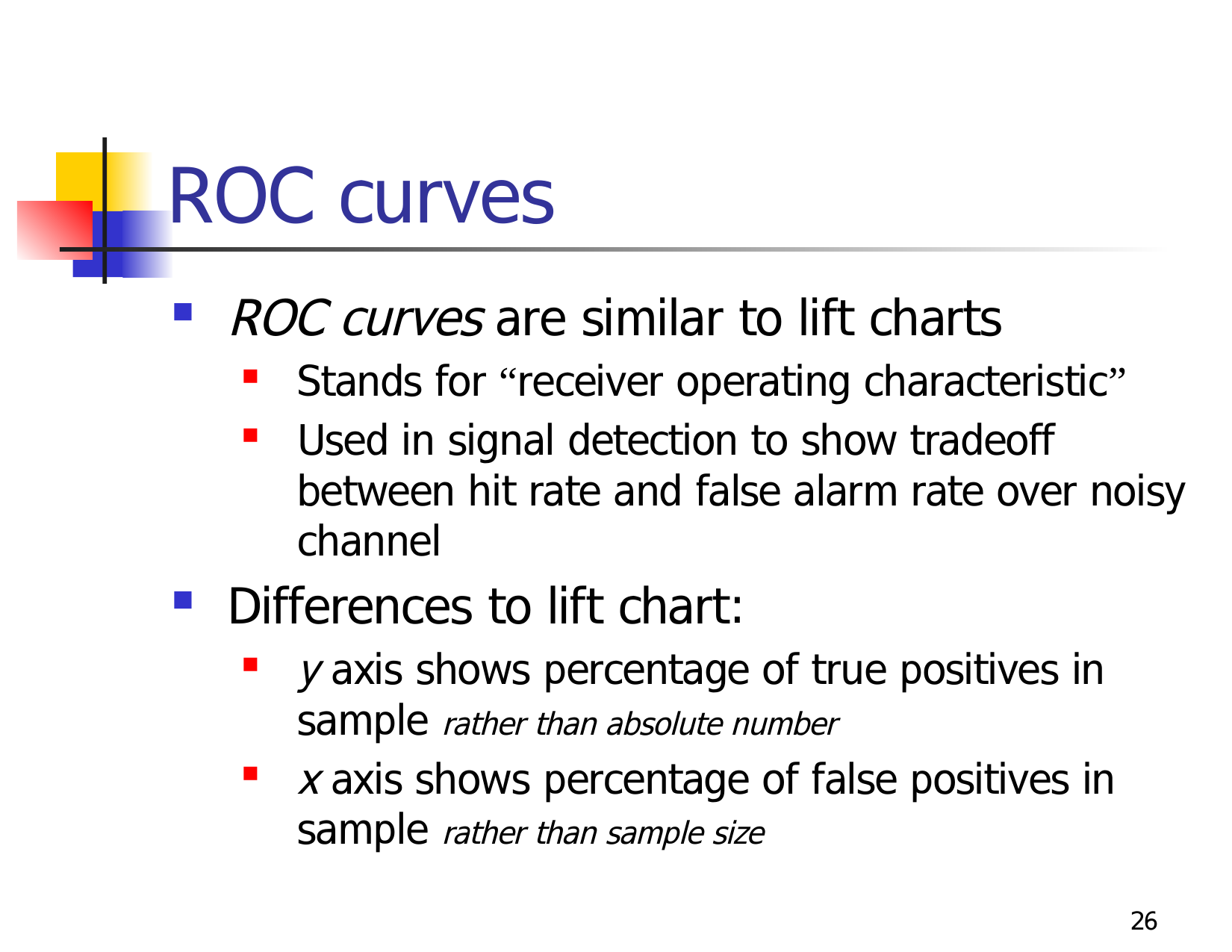

# ROC curves
ROC curves are similar to lift charts
Stands for “receiver operating characteristic”
Used in signal detection to show tradeoff between hit rate and false alarm rate over noisy channel
Differences to lift chart:
y axis shows percentage of true positives in sample rather than absolute number
x axis shows percentage of false positives in sample rather than sample size
26